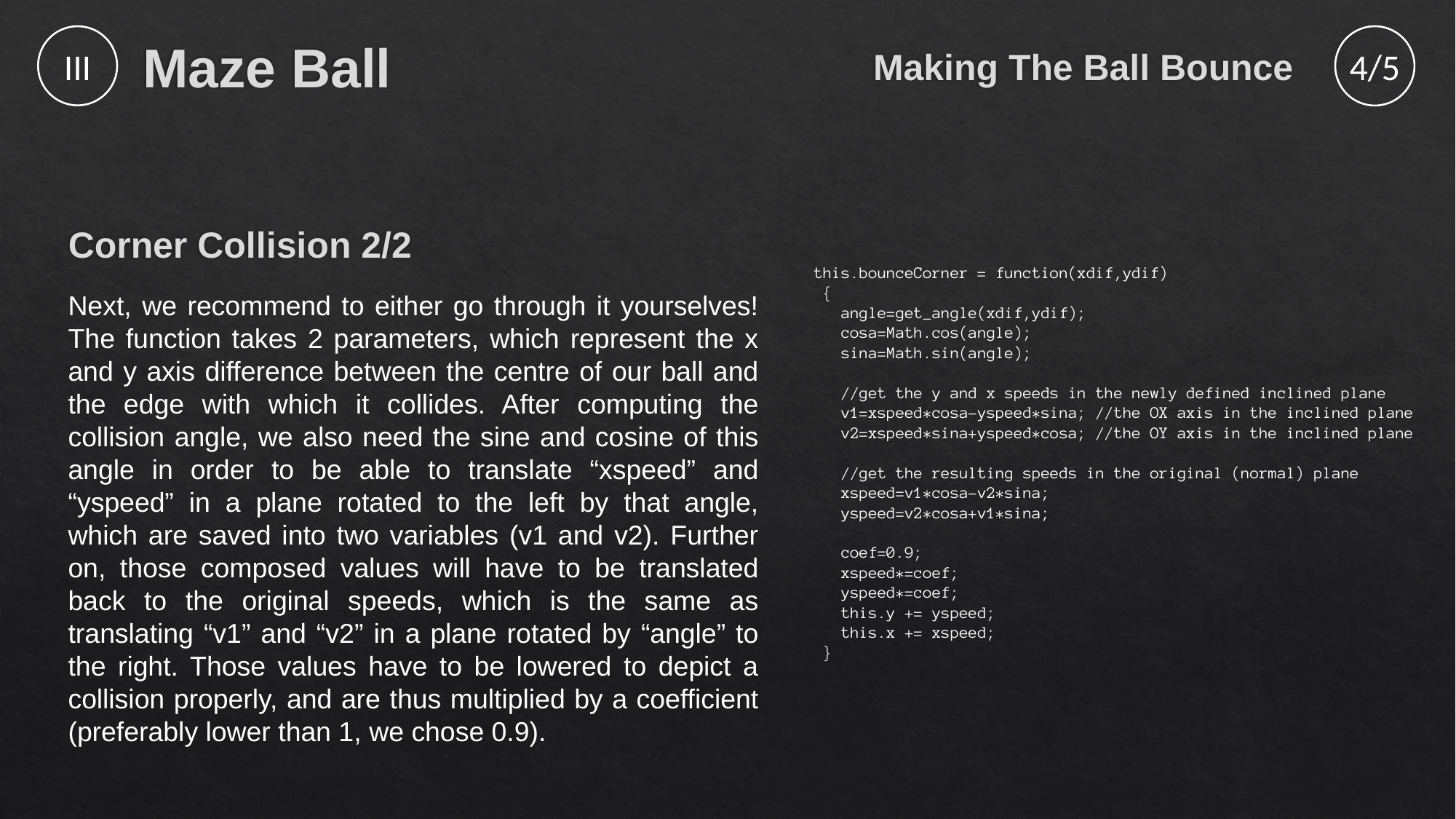

Making The Ball Bounce
III
4/5
Maze Ball
Corner Collision 2/2
 this.bounceCorner = function(xdif,ydif)
  {
    angle=get_angle(xdif,ydif);
    cosa=Math.cos(angle);
    sina=Math.sin(angle);

    //get the y and x speeds in the newly defined inclined plane
    v1=xspeed*cosa-yspeed*sina; //the OX axis in the inclined plane
    v2=xspeed*sina+yspeed*cosa; //the OY axis in the inclined plane

    //get the resulting speeds in the original (normal) plane
    xspeed=v1*cosa-v2*sina;
    yspeed=v2*cosa+v1*sina;

    coef=0.9;
    xspeed*=coef;
    yspeed*=coef;
    this.y += yspeed;
    this.x += xspeed;
  }
Next, we recommend to either go through it yourselves! The function takes 2 parameters, which represent the x and y axis difference between the centre of our ball and the edge with which it collides. After computing the collision angle, we also need the sine and cosine of this angle in order to be able to translate “xspeed” and “yspeed” in a plane rotated to the left by that angle, which are saved into two variables (v1 and v2). Further on, those composed values will have to be translated back to the original speeds, which is the same as translating “v1” and “v2” in a plane rotated by “angle” to the right. Those values have to be lowered to depict a collision properly, and are thus multiplied by a coefficient (preferably lower than 1, we chose 0.9).